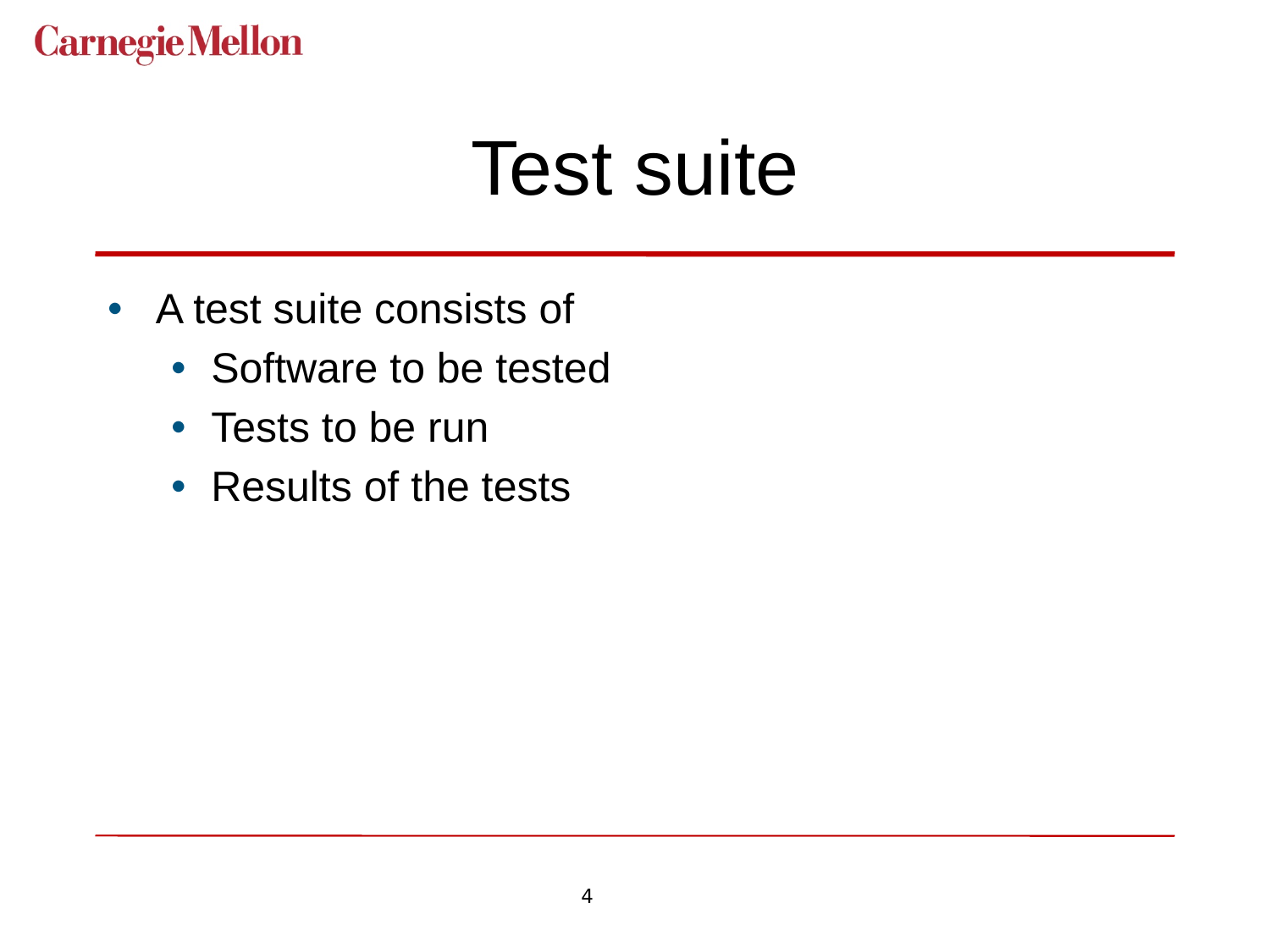

# Test suite
A test suite consists of
Software to be tested
Tests to be run
Results of the tests